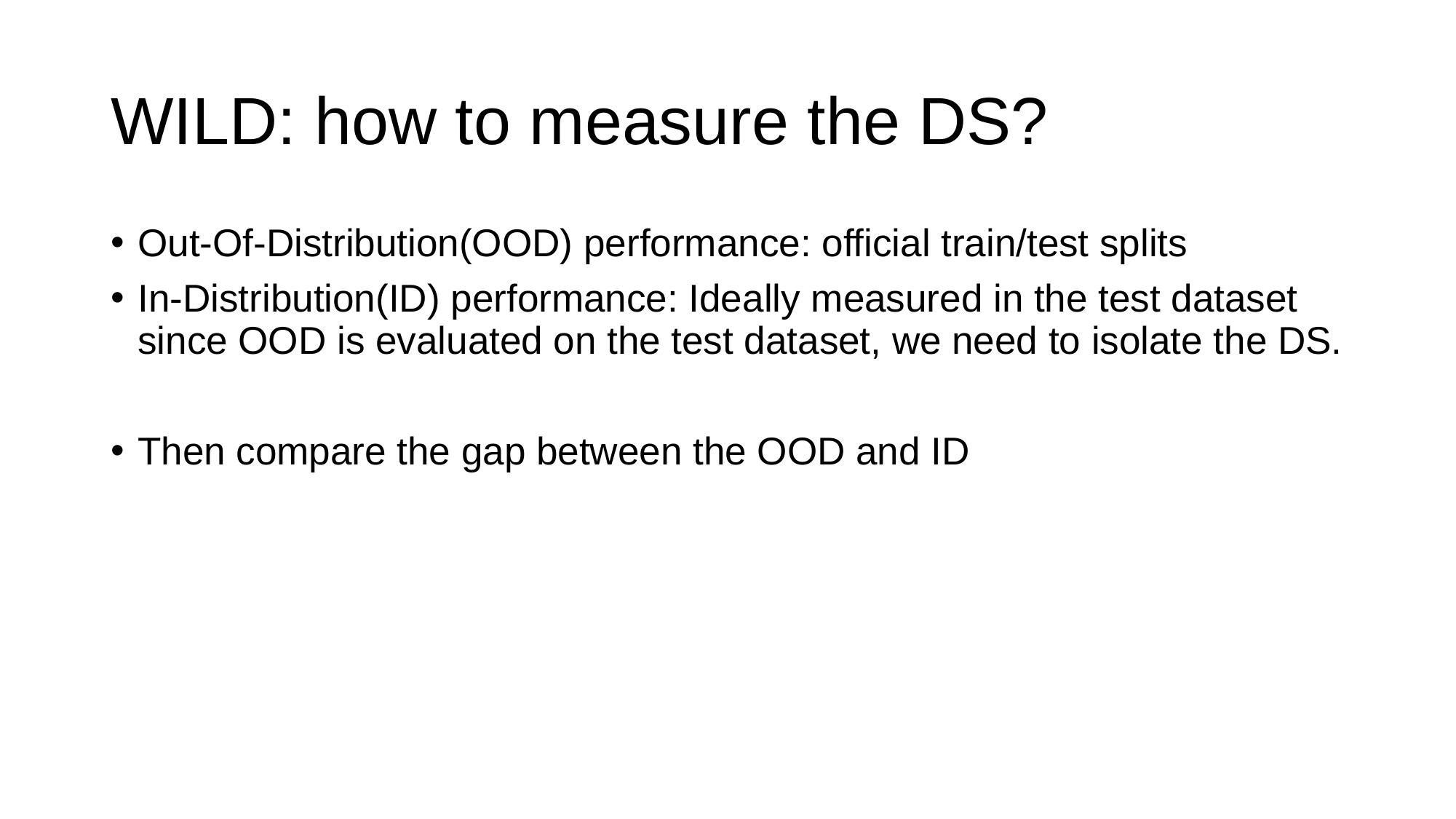

# WILD: how to measure the DS?
Out-Of-Distribution(OOD) performance: official train/test splits
In-Distribution(ID) performance: Ideally measured in the test dataset since OOD is evaluated on the test dataset, we need to isolate the DS.

Then compare the gap between the OOD and ID